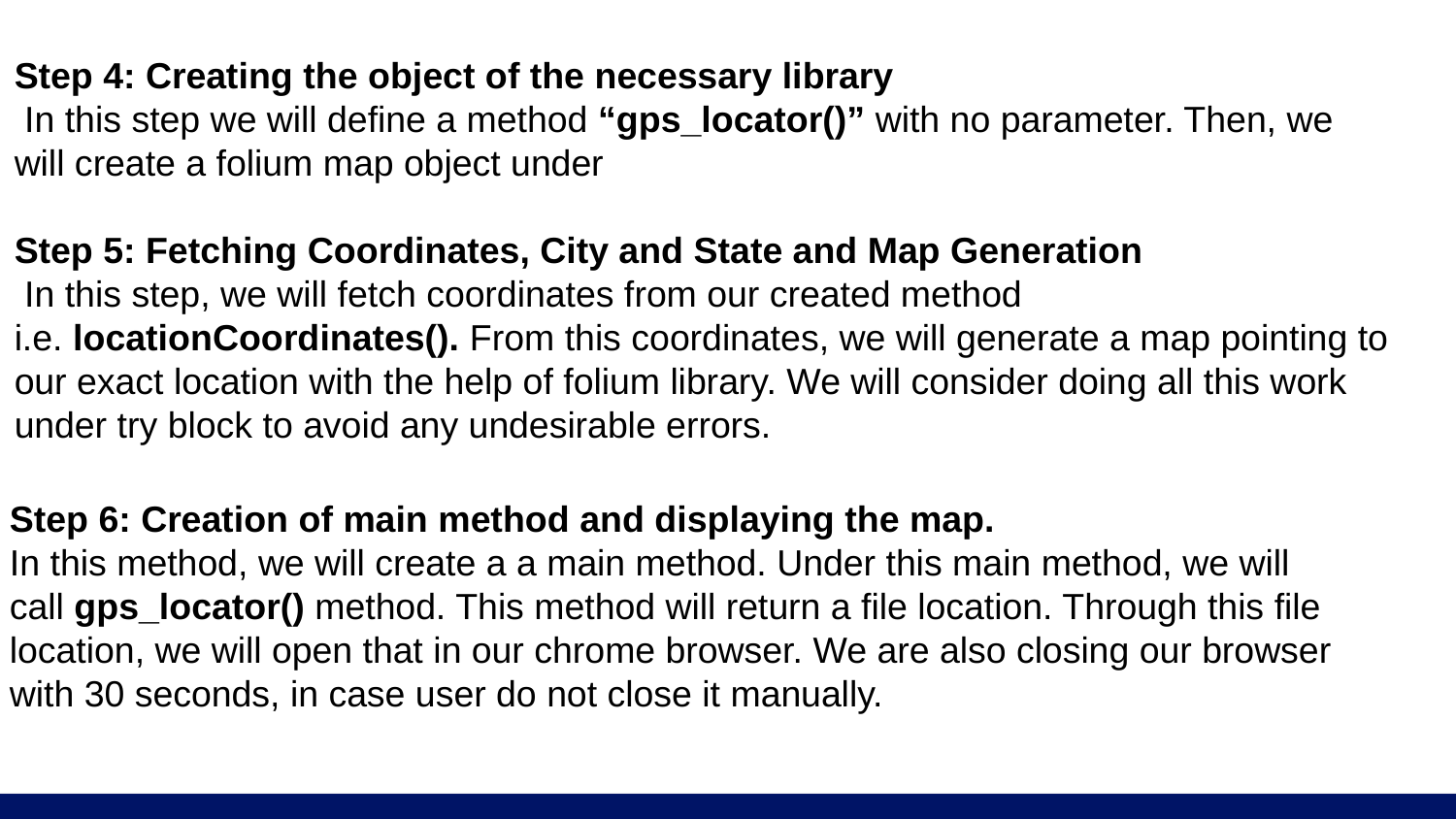

Step 4: Creating the object of the necessary library
 In this step we will define a method “gps_locator()” with no parameter. Then, we will create a folium map object under

Step 5: Fetching Coordinates, City and State and Map Generation
 In this step, we will fetch coordinates from our created method i.e. locationCoordinates(). From this coordinates, we will generate a map pointing to our exact location with the help of folium library. We will consider doing all this work under try block to avoid any undesirable errors.
Step 6: Creation of main method and displaying the map.
In this method, we will create a a main method. Under this main method, we will call gps_locator() method. This method will return a file location. Through this file location, we will open that in our chrome browser. We are also closing our browser with 30 seconds, in case user do not close it manually.